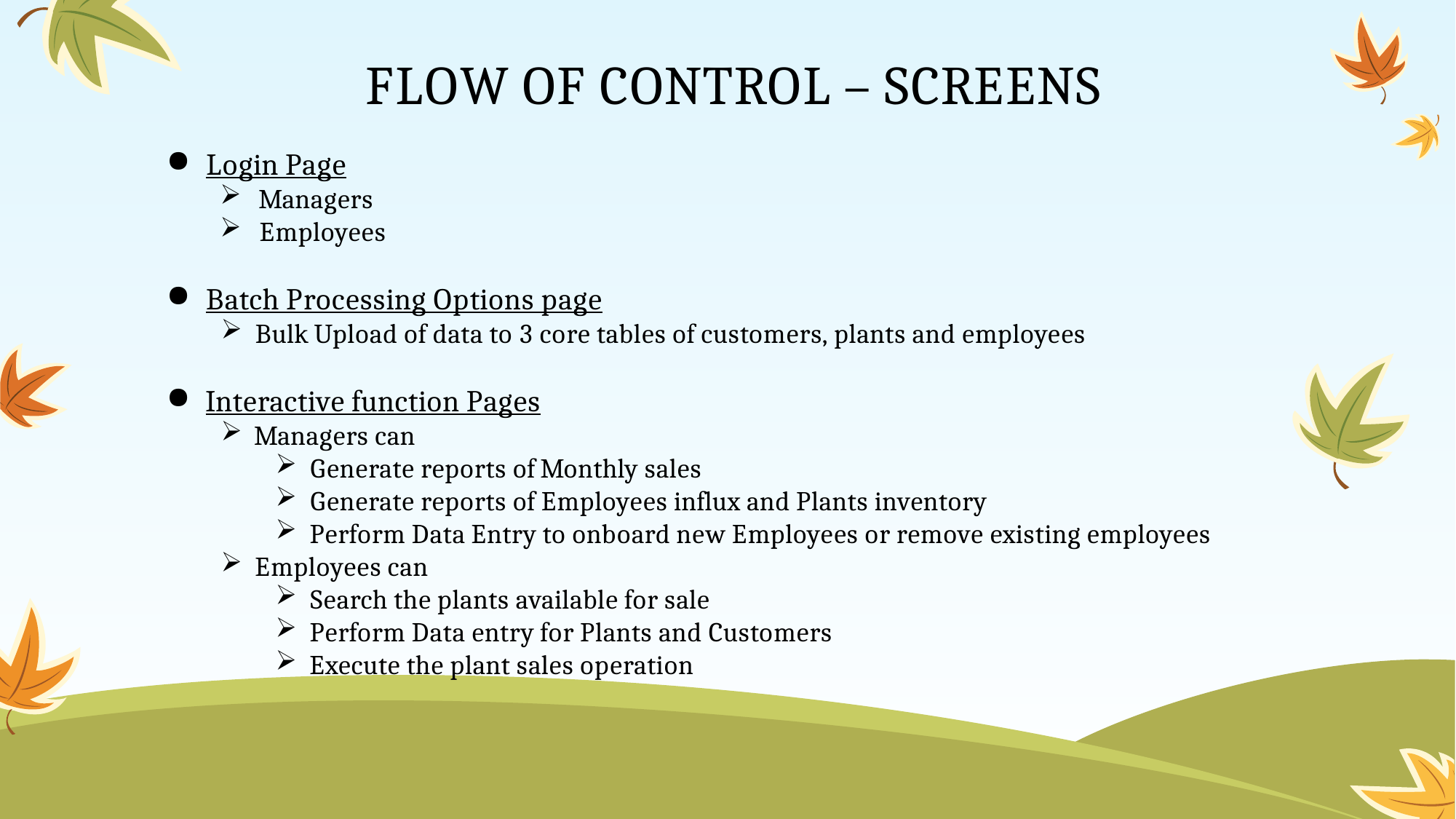

FLOW OF CONTROL – SCREENS
Login Page
Managers
Employees

Batch Processing Options page
Bulk Upload of data to 3 core tables of customers, plants and employees

Interactive function Pages
Managers can
Generate reports of Monthly sales
Generate reports of Employees influx and Plants inventory
Perform Data Entry to onboard new Employees or remove existing employees
Employees can
Search the plants available for sale
Perform Data entry for Plants and Customers
Execute the plant sales operation